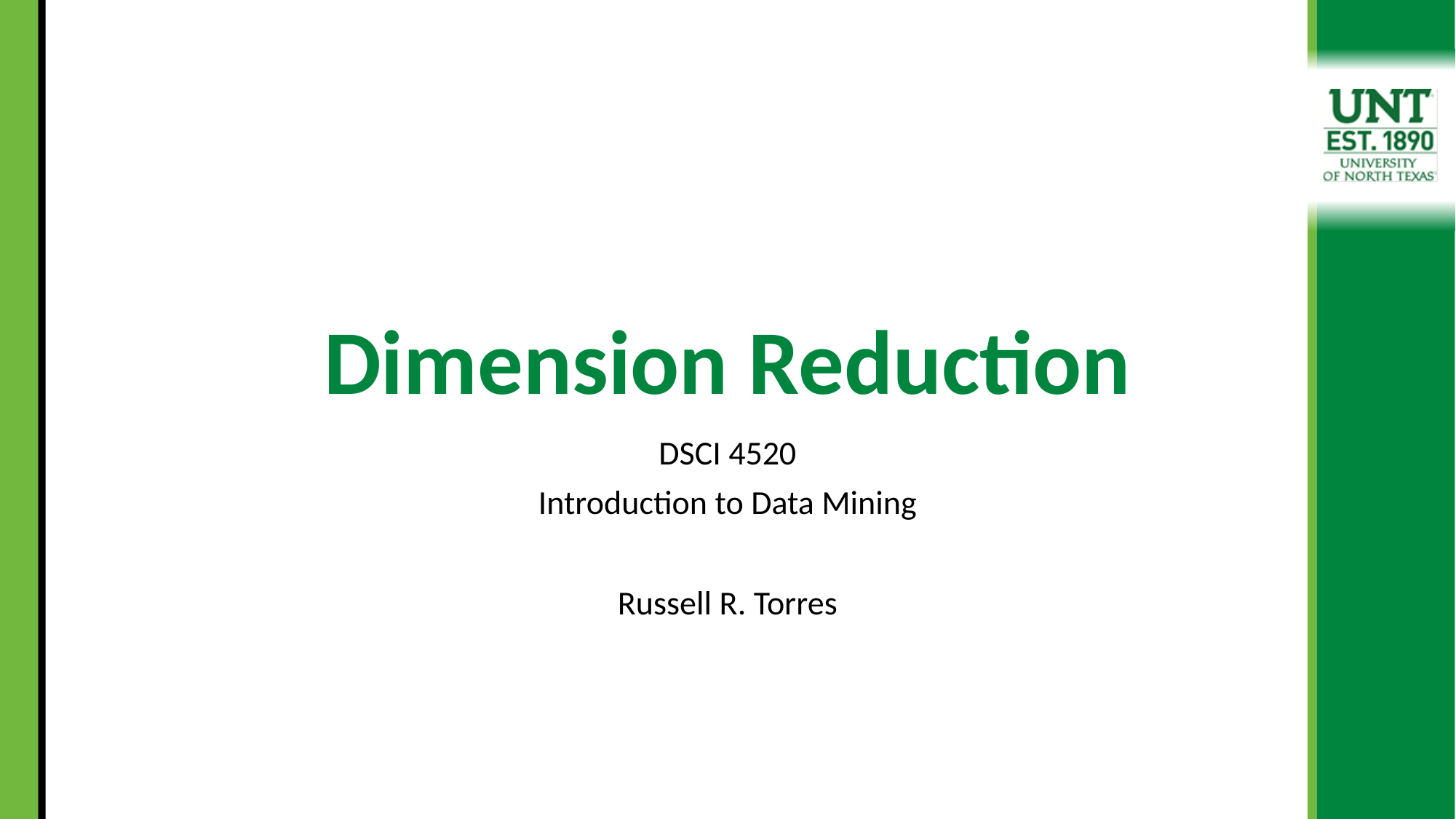

# Dimension Reduction
DSCI 4520
Introduction to Data Mining

Russell R. Torres